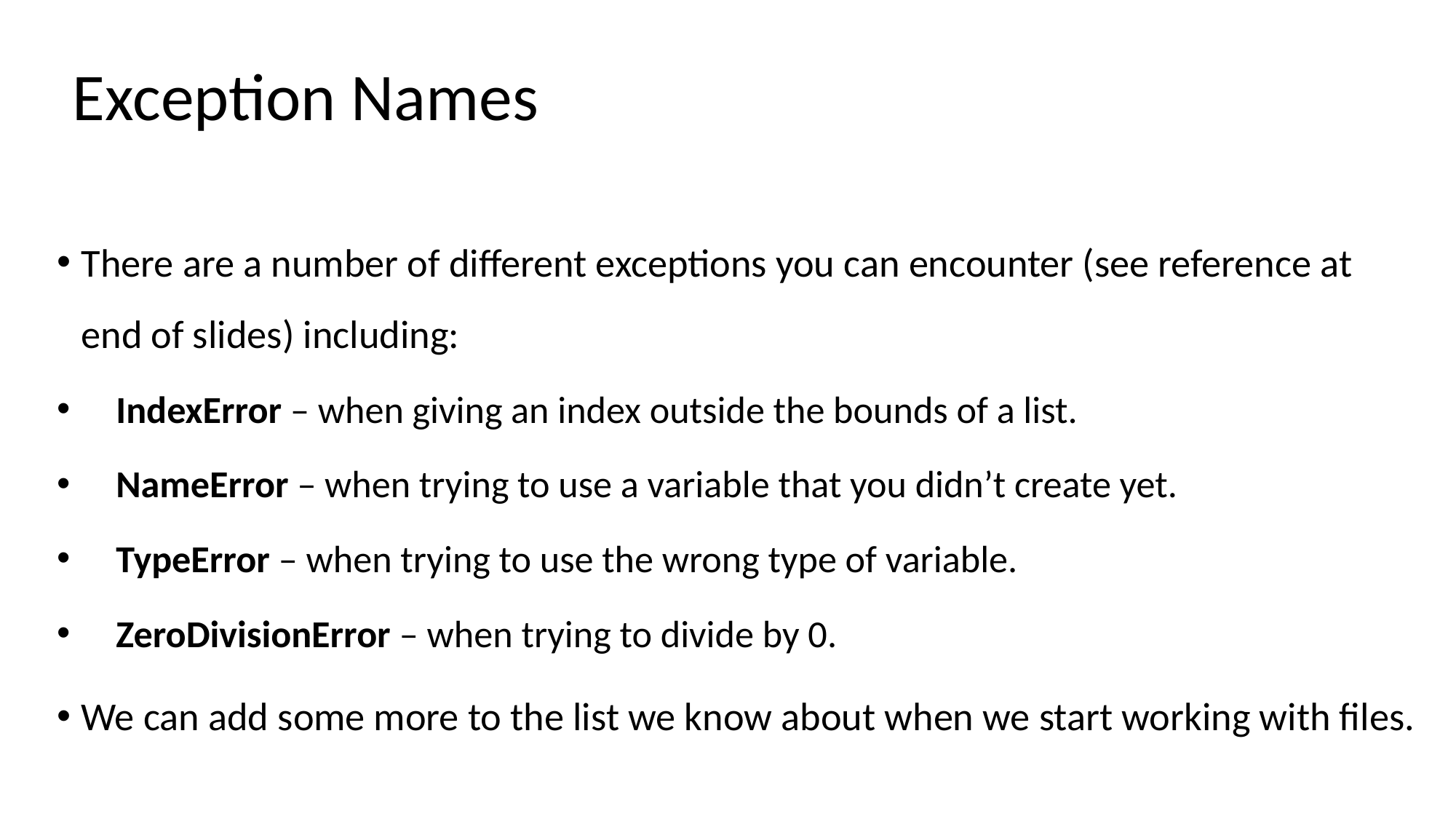

Exception Names
# There are a number of different exceptions you can encounter (see reference at end of slides) including:
IndexError – when giving an index outside the bounds of a list.
NameError – when trying to use a variable that you didn’t create yet.
TypeError – when trying to use the wrong type of variable.
ZeroDivisionError – when trying to divide by 0.
We can add some more to the list we know about when we start working with files.